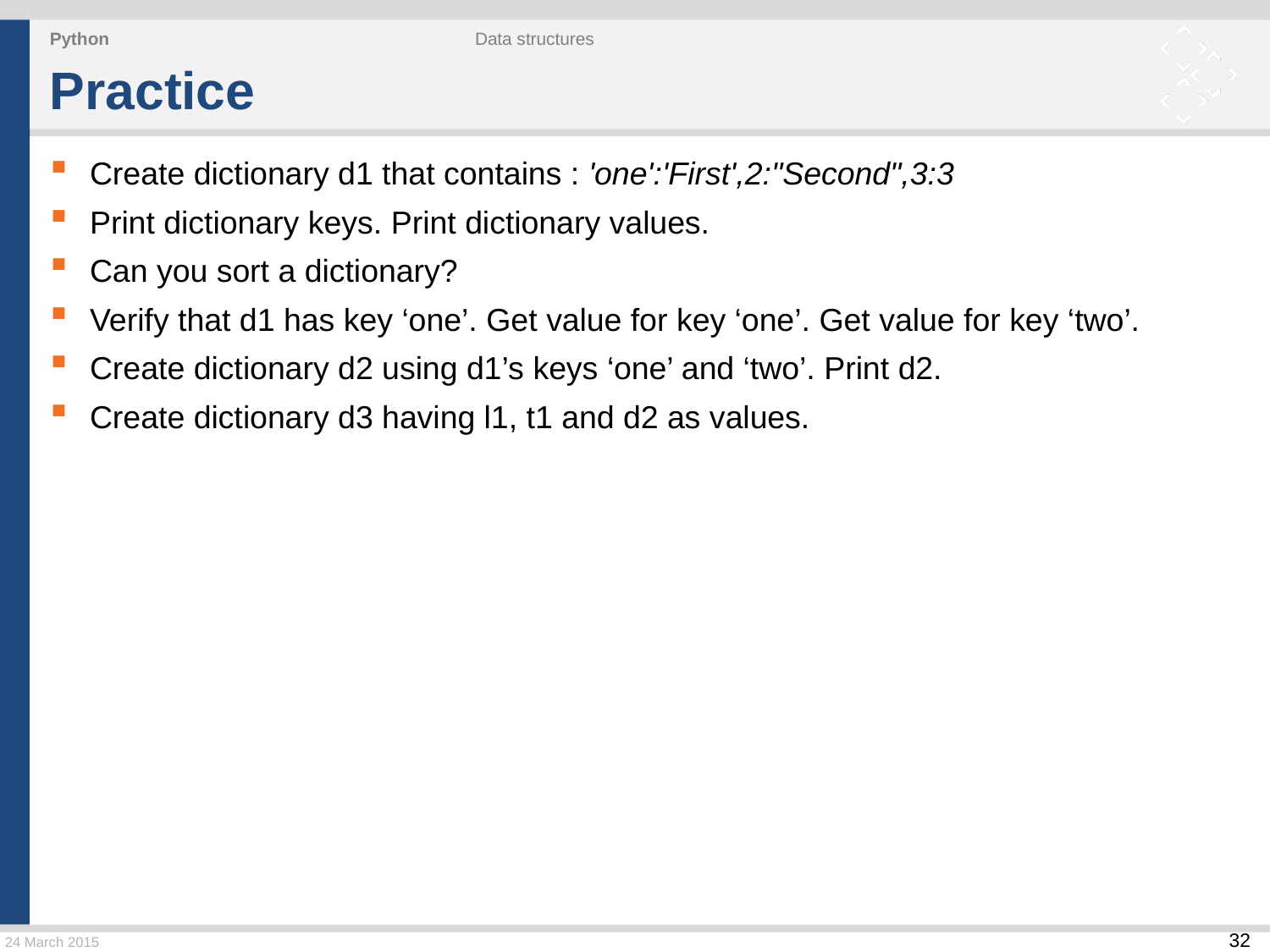

Python
Data structures
Practice
Create dictionary d1 that contains : 'one':'First',2:"Second",3:3
Print dictionary keys. Print dictionary values.
Can you sort a dictionary?
Verify that d1 has key ‘one’. Get value for key ‘one’. Get value for key ‘two’.
Create dictionary d2 using d1’s keys ‘one’ and ‘two’. Print d2.
Create dictionary d3 having l1, t1 and d2 as values.

24 March 2015